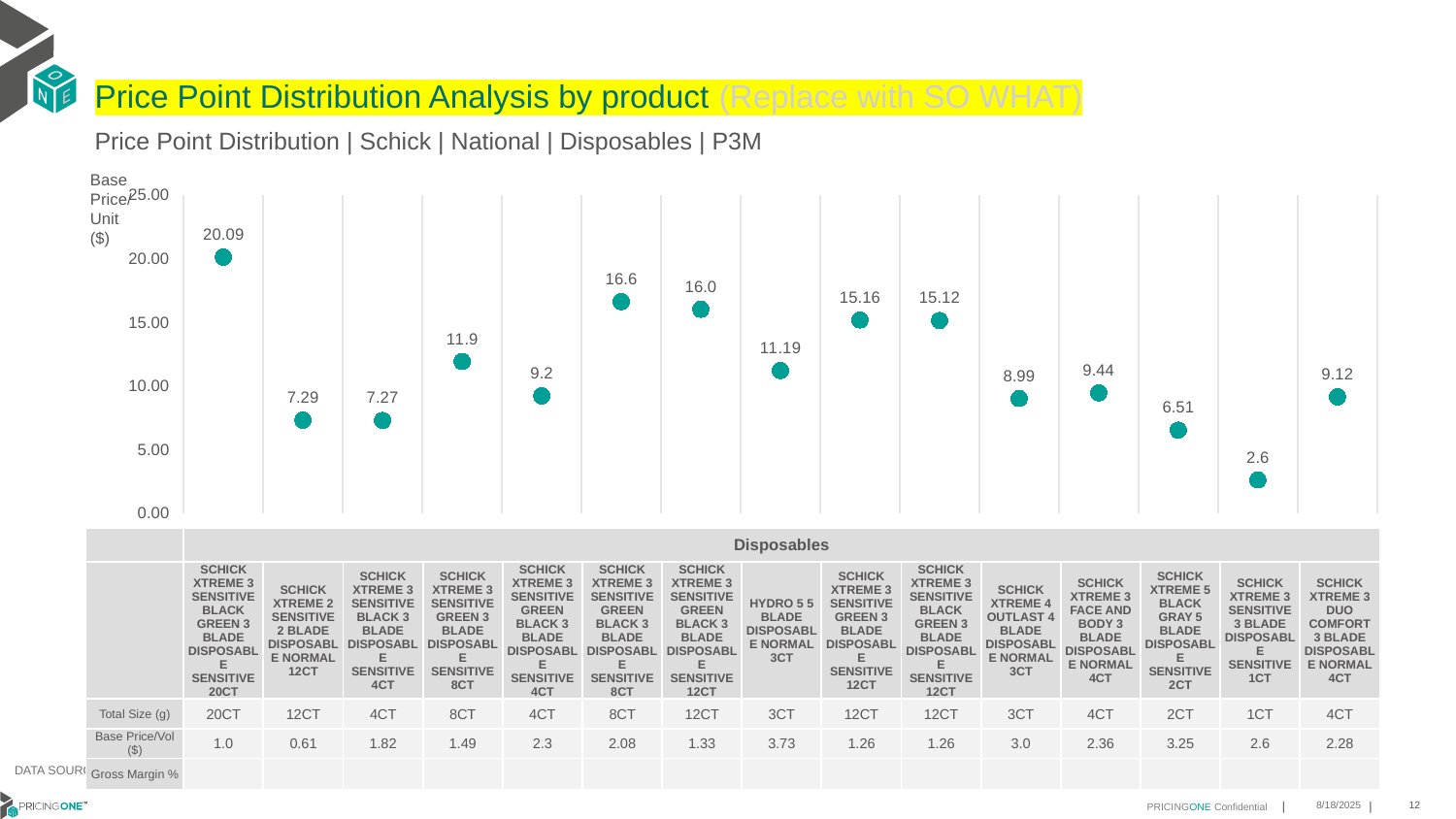

# Price Point Distribution Analysis by product (Replace with SO WHAT)
Price Point Distribution | Schick | National | Disposables | P3M
Base Price/Unit ($)

### Chart

| Category | Base Price/Unit |
|---|---|
| SCHICK XTREME 3 SENSITIVE BLACK GREEN 3 BLADE DISPOSABLE SENSITIVE 20CT | 20.09 |
| SCHICK XTREME 2 SENSITIVE 2 BLADE DISPOSABLE NORMAL 12CT | 7.29 |
| SCHICK XTREME 3 SENSITIVE BLACK 3 BLADE DISPOSABLE SENSITIVE 4CT | 7.27 |
| SCHICK XTREME 3 SENSITIVE GREEN 3 BLADE DISPOSABLE SENSITIVE 8CT | 11.9 |
| SCHICK XTREME 3 SENSITIVE GREEN BLACK 3 BLADE DISPOSABLE SENSITIVE 4CT | 9.2 |
| SCHICK XTREME 3 SENSITIVE GREEN BLACK 3 BLADE DISPOSABLE SENSITIVE 8CT | 16.6 |
| SCHICK XTREME 3 SENSITIVE GREEN BLACK 3 BLADE DISPOSABLE SENSITIVE 12CT | 16.0 |
| HYDRO 5 5 BLADE DISPOSABLE NORMAL 3CT | 11.19 |
| SCHICK XTREME 3 SENSITIVE GREEN 3 BLADE DISPOSABLE SENSITIVE 12CT | 15.16 |
| SCHICK XTREME 3 SENSITIVE BLACK GREEN 3 BLADE DISPOSABLE SENSITIVE 12CT | 15.12 |
| SCHICK XTREME 4 OUTLAST 4 BLADE DISPOSABLE NORMAL 3CT | 8.99 |
| SCHICK XTREME 3 FACE AND BODY 3 BLADE DISPOSABLE NORMAL 4CT | 9.44 |
| SCHICK XTREME 5 BLACK GRAY 5 BLADE DISPOSABLE SENSITIVE 2CT | 6.51 |
| SCHICK XTREME 3 SENSITIVE 3 BLADE DISPOSABLE SENSITIVE 1CT | 2.6 |
| SCHICK XTREME 3 DUO COMFORT 3 BLADE DISPOSABLE NORMAL 4CT | 9.12 |
|  | Disposables | Disposables | Disposables | Disposables | Disposables | Disposables | Disposables | Disposables | Disposables | Disposables | Disposables | Disposables | Disposables | Disposables | Disposables |
| --- | --- | --- | --- | --- | --- | --- | --- | --- | --- | --- | --- | --- | --- | --- | --- |
|  | SCHICK XTREME 3 SENSITIVE BLACK GREEN 3 BLADE DISPOSABLE SENSITIVE 20CT | SCHICK XTREME 2 SENSITIVE 2 BLADE DISPOSABLE NORMAL 12CT | SCHICK XTREME 3 SENSITIVE BLACK 3 BLADE DISPOSABLE SENSITIVE 4CT | SCHICK XTREME 3 SENSITIVE GREEN 3 BLADE DISPOSABLE SENSITIVE 8CT | SCHICK XTREME 3 SENSITIVE GREEN BLACK 3 BLADE DISPOSABLE SENSITIVE 4CT | SCHICK XTREME 3 SENSITIVE GREEN BLACK 3 BLADE DISPOSABLE SENSITIVE 8CT | SCHICK XTREME 3 SENSITIVE GREEN BLACK 3 BLADE DISPOSABLE SENSITIVE 12CT | HYDRO 5 5 BLADE DISPOSABLE NORMAL 3CT | SCHICK XTREME 3 SENSITIVE GREEN 3 BLADE DISPOSABLE SENSITIVE 12CT | SCHICK XTREME 3 SENSITIVE BLACK GREEN 3 BLADE DISPOSABLE SENSITIVE 12CT | SCHICK XTREME 4 OUTLAST 4 BLADE DISPOSABLE NORMAL 3CT | SCHICK XTREME 3 FACE AND BODY 3 BLADE DISPOSABLE NORMAL 4CT | SCHICK XTREME 5 BLACK GRAY 5 BLADE DISPOSABLE SENSITIVE 2CT | SCHICK XTREME 3 SENSITIVE 3 BLADE DISPOSABLE SENSITIVE 1CT | SCHICK XTREME 3 DUO COMFORT 3 BLADE DISPOSABLE NORMAL 4CT |
| Total Size (g) | 20CT | 12CT | 4CT | 8CT | 4CT | 8CT | 12CT | 3CT | 12CT | 12CT | 3CT | 4CT | 2CT | 1CT | 4CT |
| Base Price/Vol ($) | 1.0 | 0.61 | 1.82 | 1.49 | 2.3 | 2.08 | 1.33 | 3.73 | 1.26 | 1.26 | 3.0 | 2.36 | 3.25 | 2.6 | 2.28 |
| Gross Margin % |  |  |  |  |  |  |  |  |  |  |  |  |  |  |  |
DATA SOURCE: Trade Panel/Retailer Data | Ending March  2025
8/18/2025
12